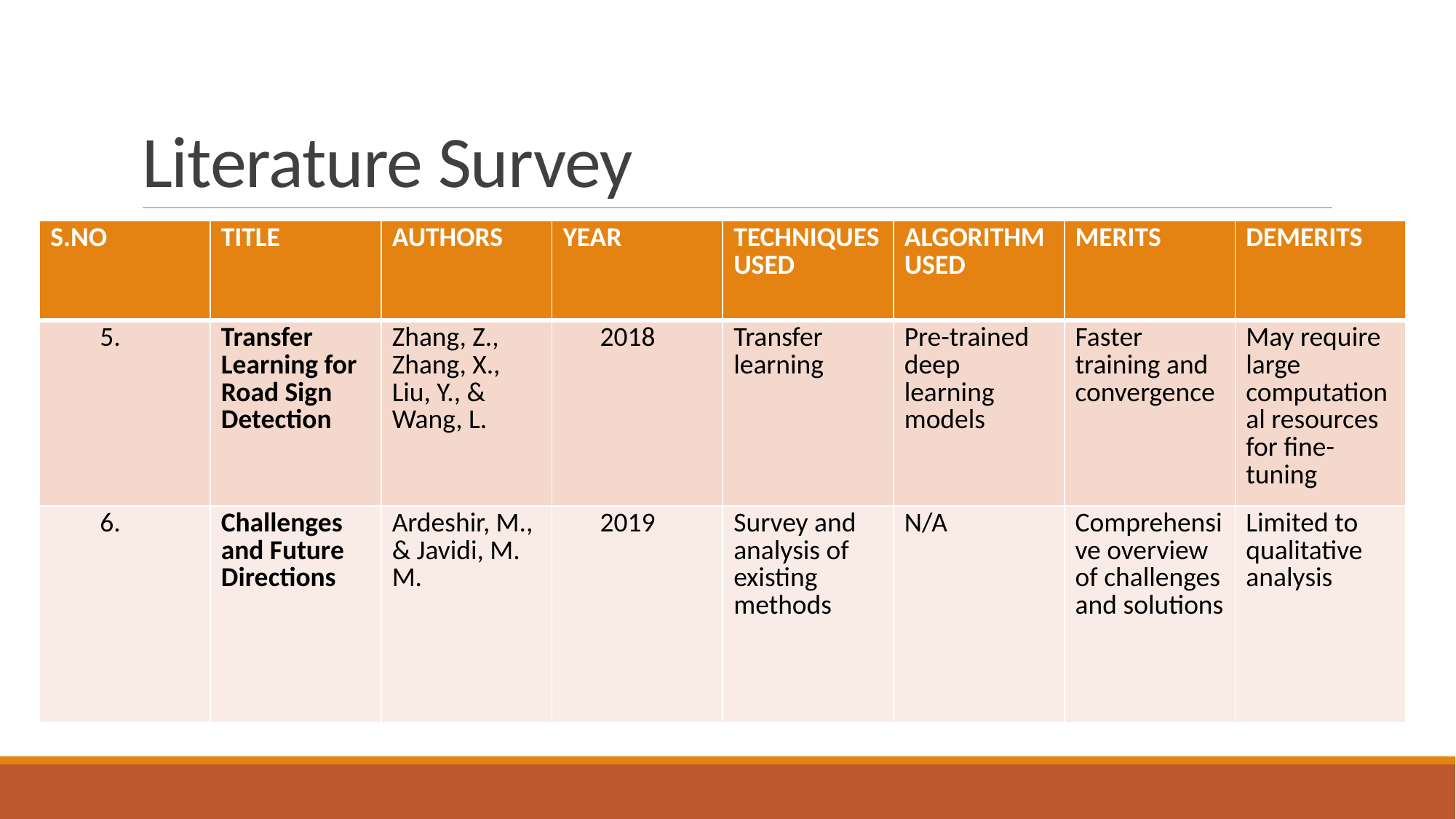

# Literature Survey
| S.NO | TITLE | AUTHORS | YEAR | TECHNIQUES USED | ALGORITHM USED | MERITS | DEMERITS |
| --- | --- | --- | --- | --- | --- | --- | --- |
| 5. | Transfer Learning for Road Sign Detection | Zhang, Z., Zhang, X., Liu, Y., & Wang, L. | 2018 | Transfer learning | Pre-trained deep learning models | Faster training and convergence | May require large computational resources for fine-tuning |
| 6. | Challenges and Future Directions | Ardeshir, M., & Javidi, M. M. | 2019 | Survey and analysis of existing methods | N/A | Comprehensive overview of challenges and solutions | Limited to qualitative analysis |